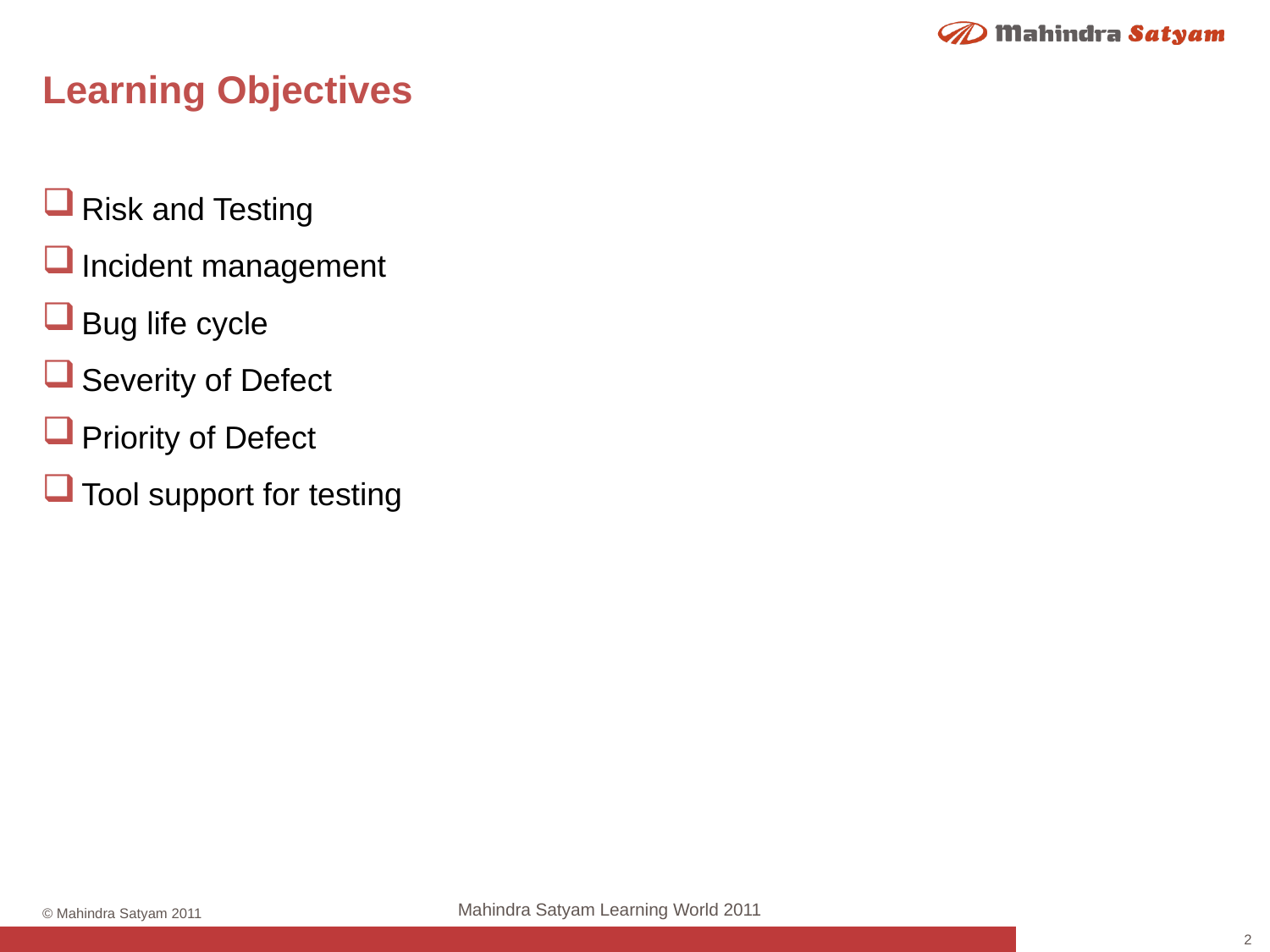

# Learning Objectives
Risk and Testing
Incident management
Bug life cycle
Severity of Defect
Priority of Defect
Tool support for testing